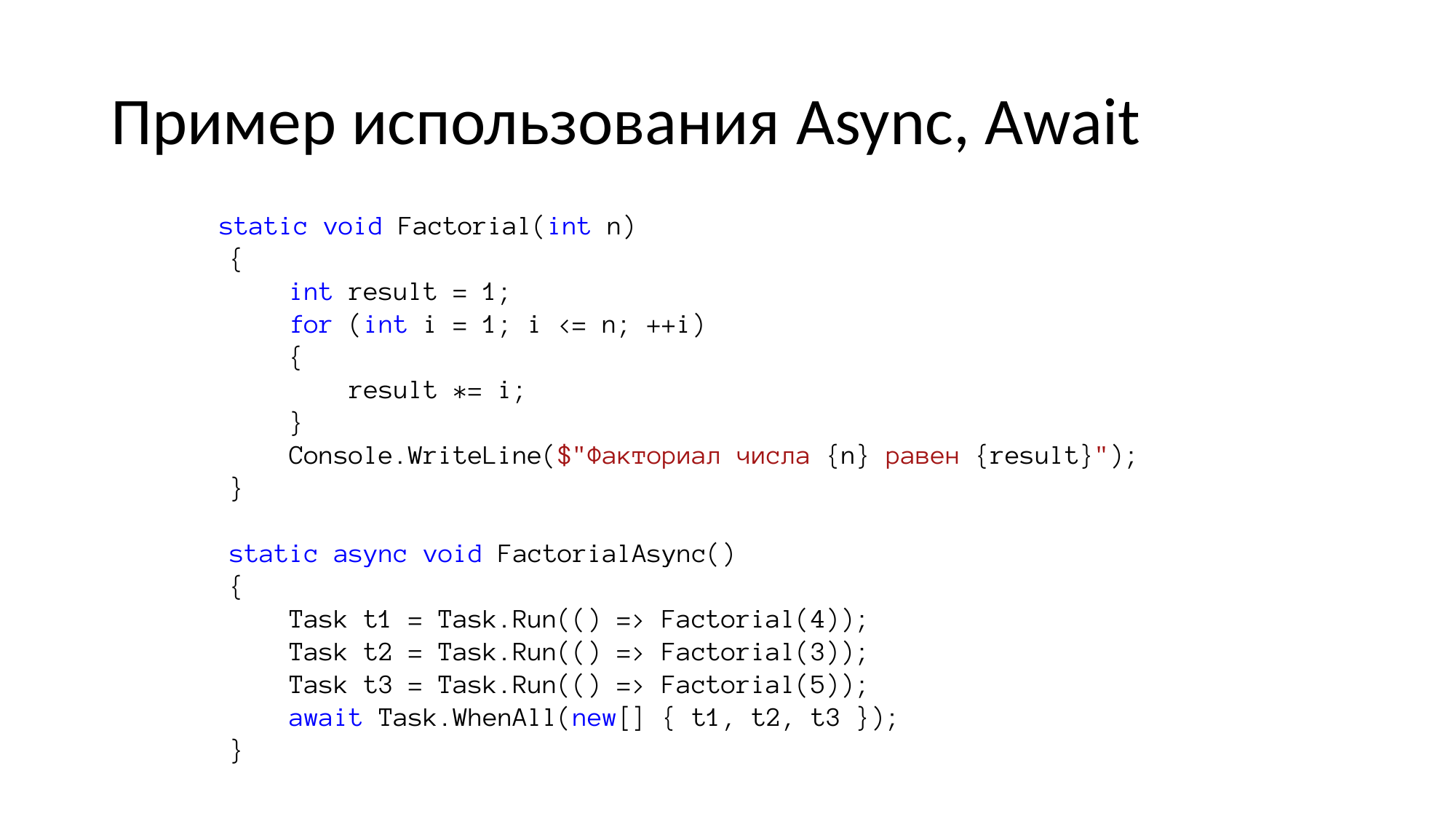

# Пример использования Async, Await
 	static void Factorial(int n)
        {
            int result = 1;
            for (int i = 1; i <= n; ++i)
            {
                result *= i;
            }
            Console.WriteLine($"Факториал числа {n} равен {result}");
        }

        static async void FactorialAsync()
        {
            Task t1 = Task.Run(() => Factorial(4));
            Task t2 = Task.Run(() => Factorial(3));
            Task t3 = Task.Run(() => Factorial(5));
            await Task.WhenAll(new[] { t1, t2, t3 });
        }